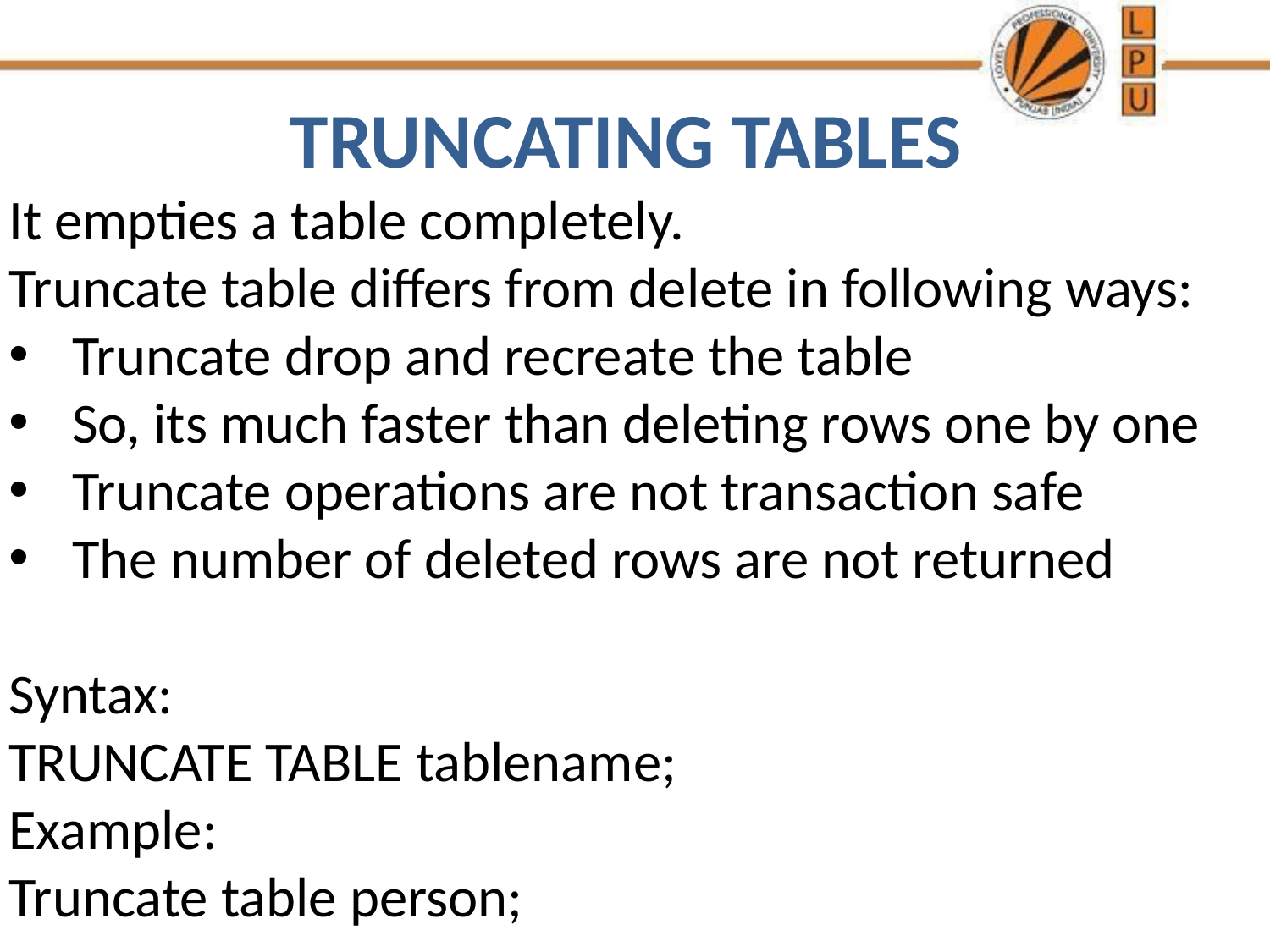

TRUNCATING TABLES
It empties a table completely.
Truncate table differs from delete in following ways:
Truncate drop and recreate the table
So, its much faster than deleting rows one by one
Truncate operations are not transaction safe
The number of deleted rows are not returned

Syntax:
TRUNCATE TABLE tablename;
Example:
Truncate table person;